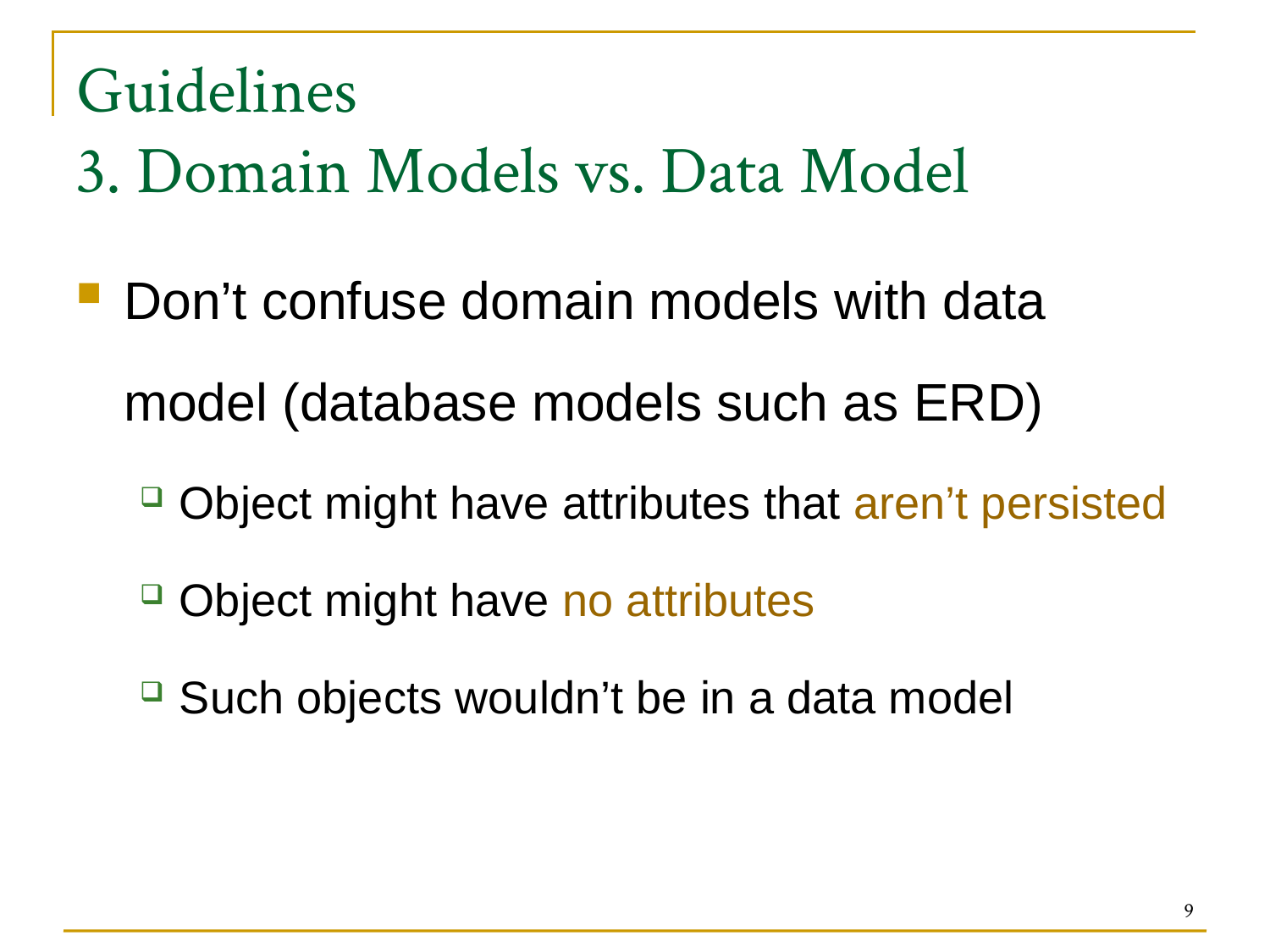

# Guidelines 3. Domain Models vs. Data Model
Don’t confuse domain models with data model (database models such as ERD)
Object might have attributes that aren’t persisted
Object might have no attributes
Such objects wouldn’t be in a data model
9